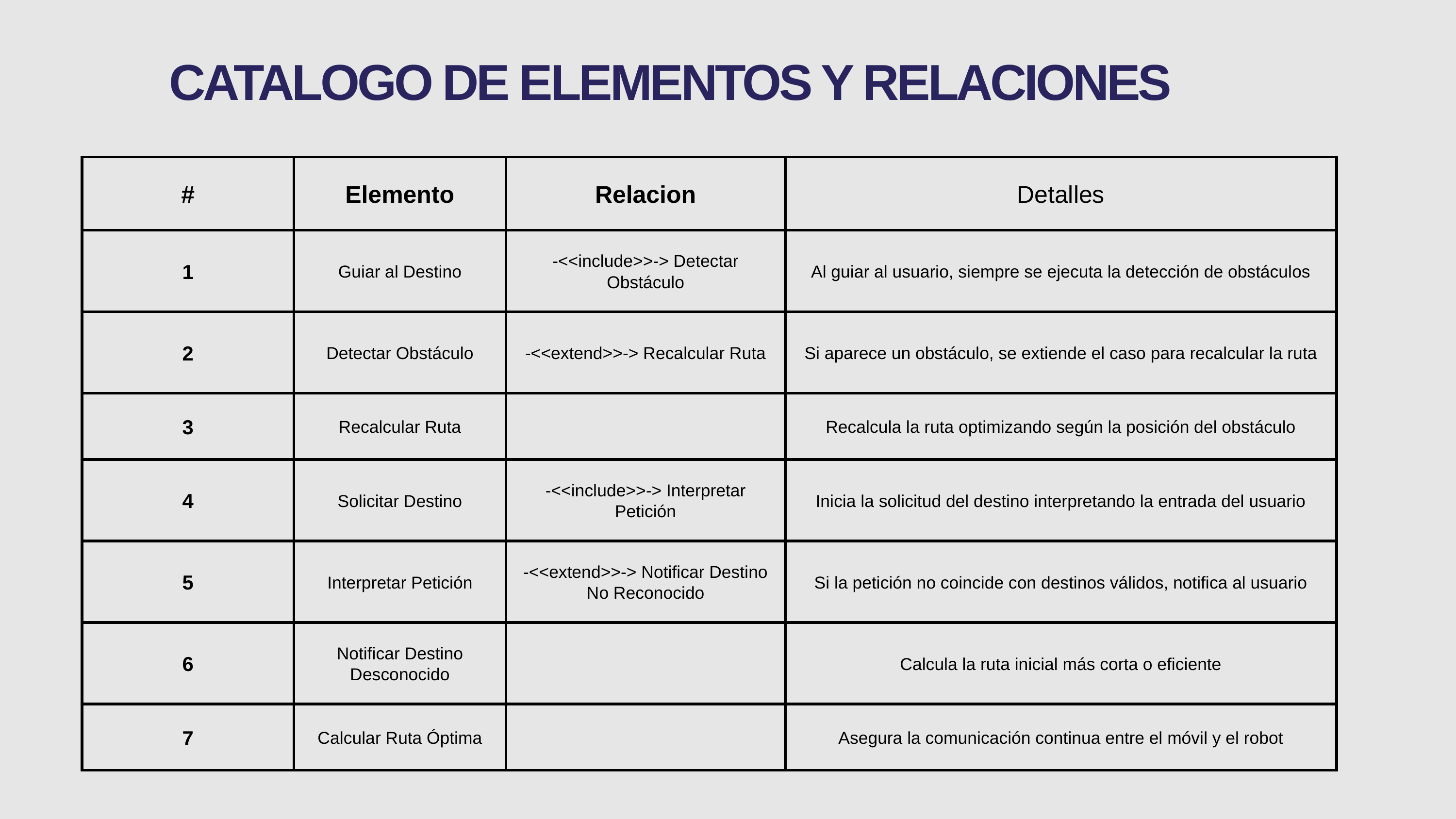

CATALOGO DE ELEMENTOS Y RELACIONES
| # | Elemento | Relacion | Detalles |
| --- | --- | --- | --- |
| 1 | Guiar al Destino | -<<include>>-> Detectar Obstáculo | Al guiar al usuario, siempre se ejecuta la detección de obstáculos |
| 2 | Detectar Obstáculo | -<<extend>>-> Recalcular Ruta | Si aparece un obstáculo, se extiende el caso para recalcular la ruta |
| 3 | Recalcular Ruta |  | Recalcula la ruta optimizando según la posición del obstáculo |
| 4 | Solicitar Destino | -<<include>>-> Interpretar Petición | Inicia la solicitud del destino interpretando la entrada del usuario |
| 5 | Interpretar Petición | -<<extend>>-> Notificar Destino No Reconocido | Si la petición no coincide con destinos válidos, notifica al usuario |
| 6 | Notificar Destino Desconocido |  | Calcula la ruta inicial más corta o eficiente |
| 7 | Calcular Ruta Óptima |  | Asegura la comunicación continua entre el móvil y el robot |